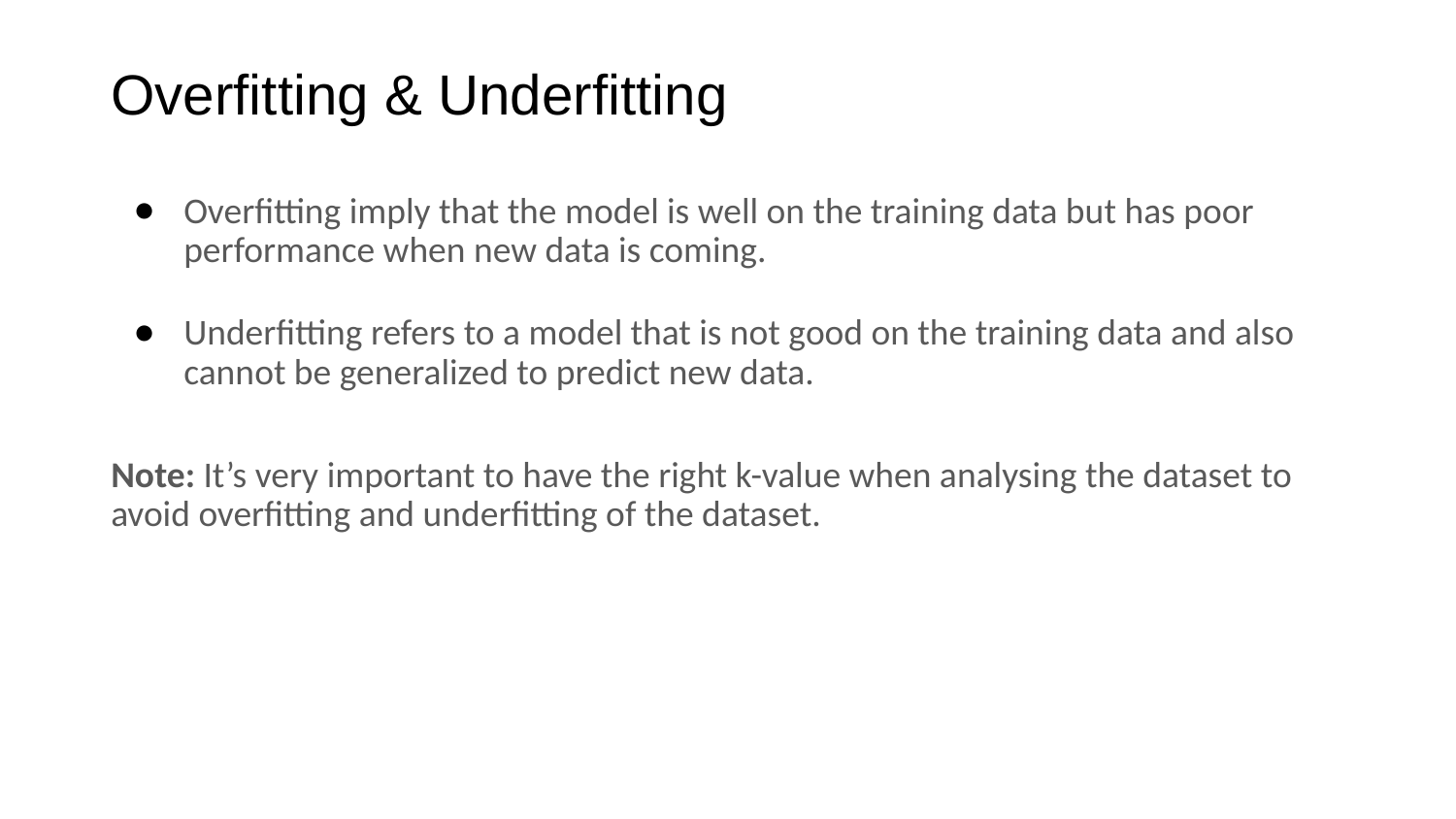

# Overfitting & Underfitting
Overfitting imply that the model is well on the training data but has poor performance when new data is coming.
Underfitting refers to a model that is not good on the training data and also cannot be generalized to predict new data.

Note: It’s very important to have the right k-value when analysing the dataset to avoid overfitting and underfitting of the dataset.